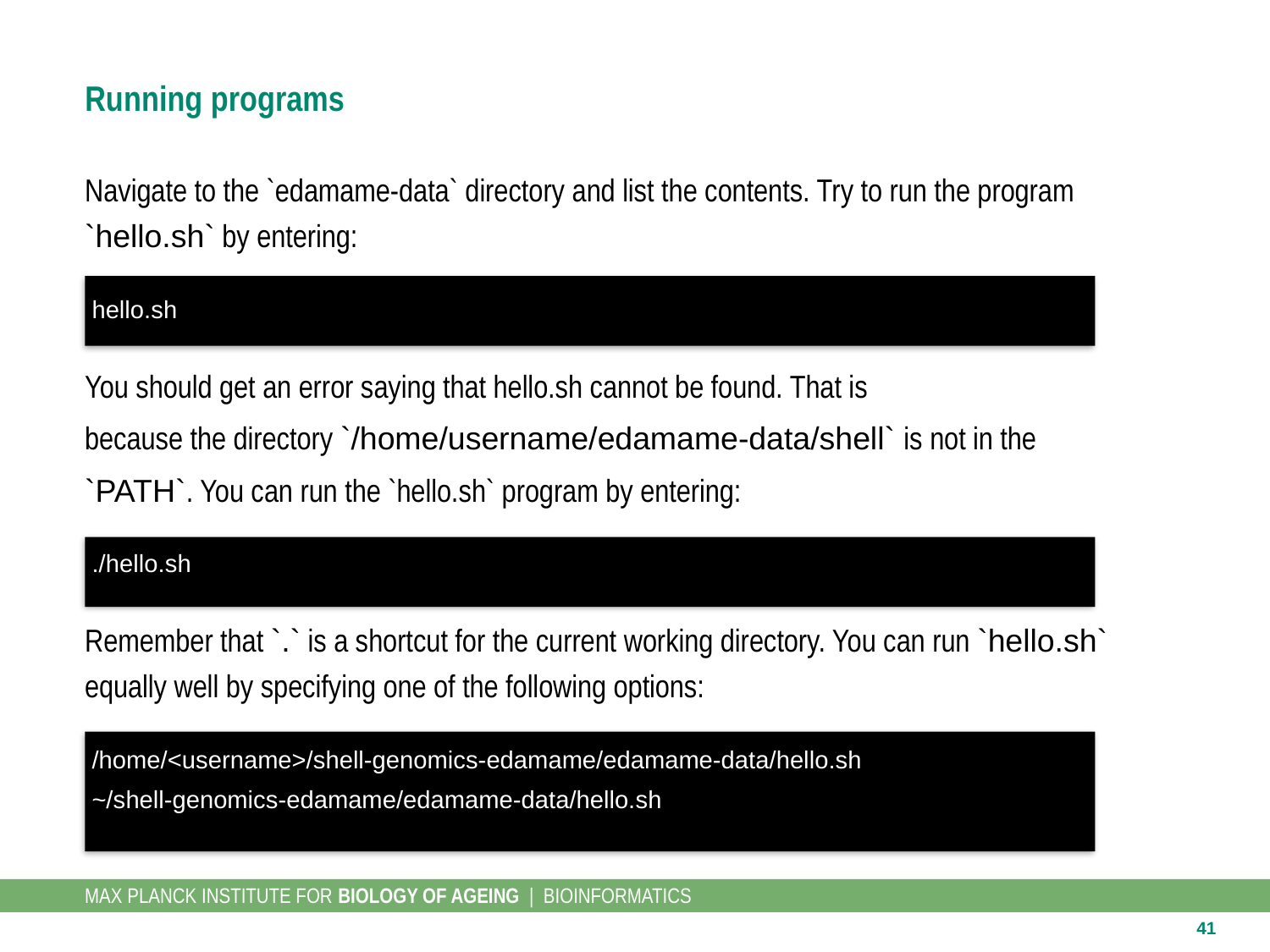

# Running programs
Navigate to the `edamame-data` directory and list the contents. Try to run the program `hello.sh` by entering:

 hello.sh

You should get an error saying that hello.sh cannot be found. That is
because the directory `/home/username/edamame-data/shell` is not in the
`PATH`. You can run the `hello.sh` program by entering:

 ./hello.sh

Remember that `.` is a shortcut for the current working directory. You can run `hello.sh` equally well by specifying one of the following options:

 /home/<username>/shell-genomics-edamame/edamame-data/hello.sh
 ~/shell-genomics-edamame/edamame-data/hello.sh

41